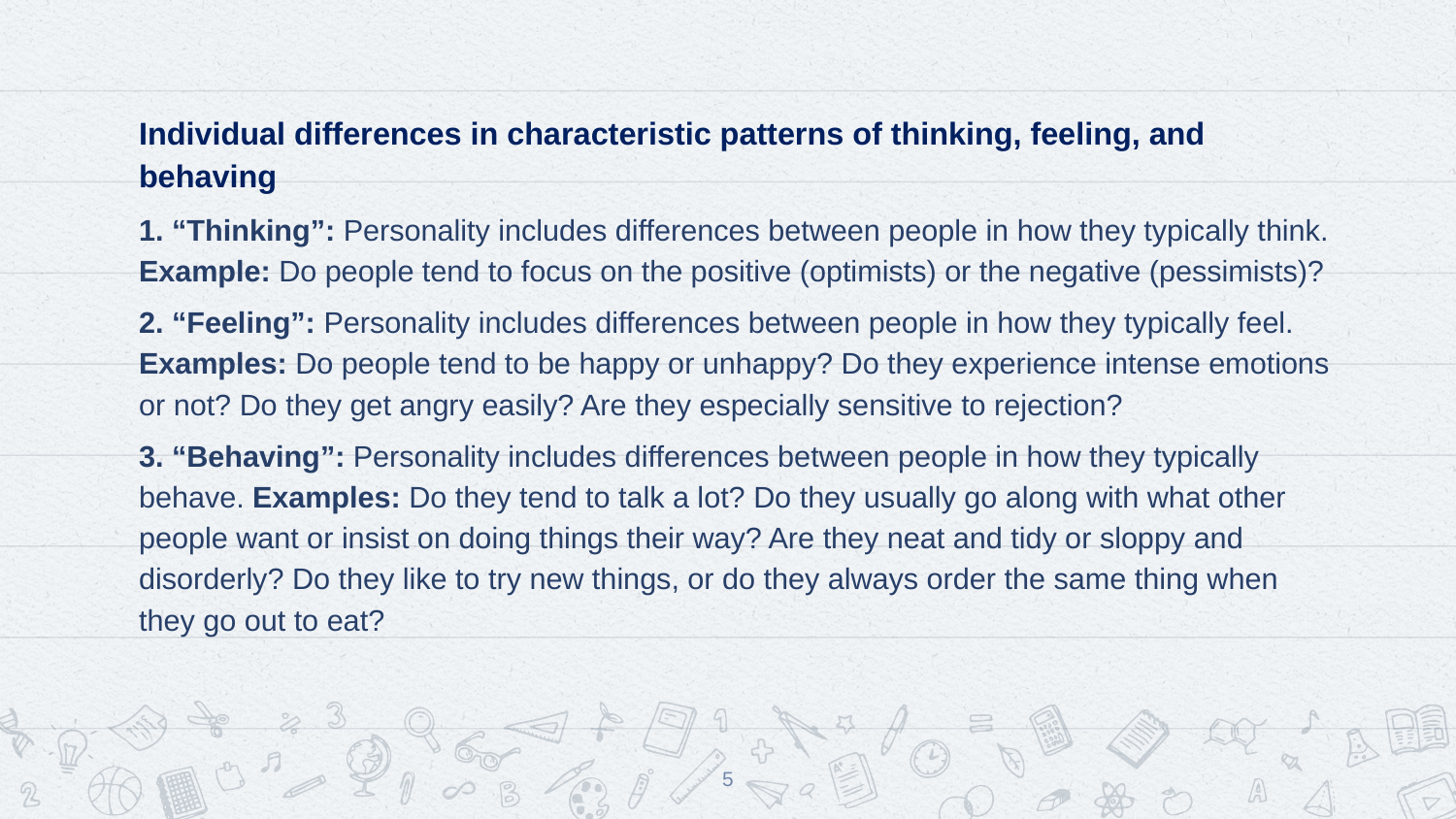

Individual differences in characteristic patterns of thinking, feeling, and behaving
1. “Thinking”: Personality includes differences between people in how they typically think. Example: Do people tend to focus on the positive (optimists) or the negative (pessimists)?
2. “Feeling”: Personality includes differences between people in how they typically feel. Examples: Do people tend to be happy or unhappy? Do they experience intense emotions or not? Do they get angry easily? Are they especially sensitive to rejection?
3. “Behaving”: Personality includes differences between people in how they typically behave. Examples: Do they tend to talk a lot? Do they usually go along with what other people want or insist on doing things their way? Are they neat and tidy or sloppy and disorderly? Do they like to try new things, or do they always order the same thing when they go out to eat?
5